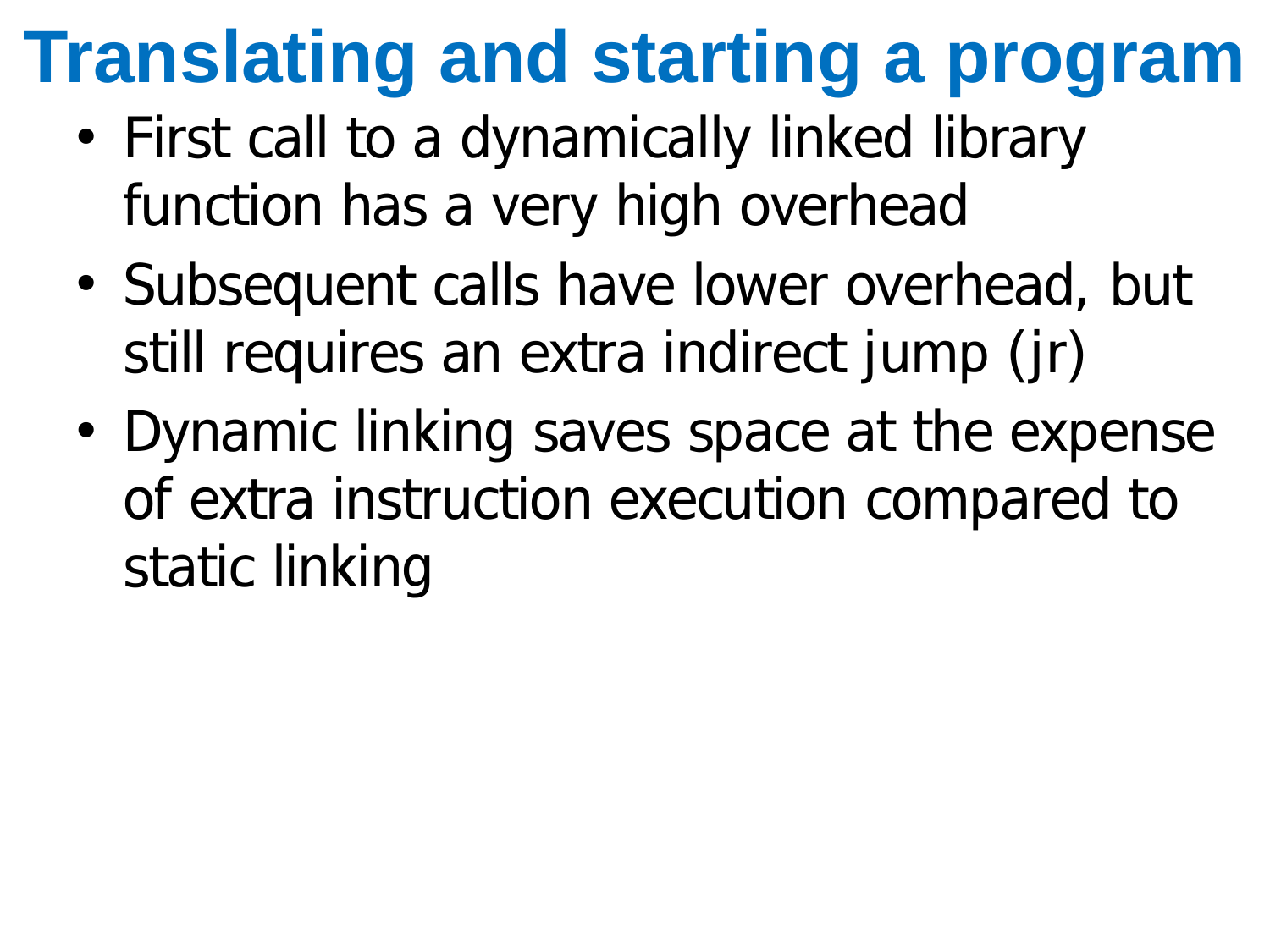

# Translating and starting a program
First call to a dynamically linked library function has a very high overhead
Subsequent calls have lower overhead, but still requires an extra indirect jump (jr)
Dynamic linking saves space at the expense of extra instruction execution compared to static linking